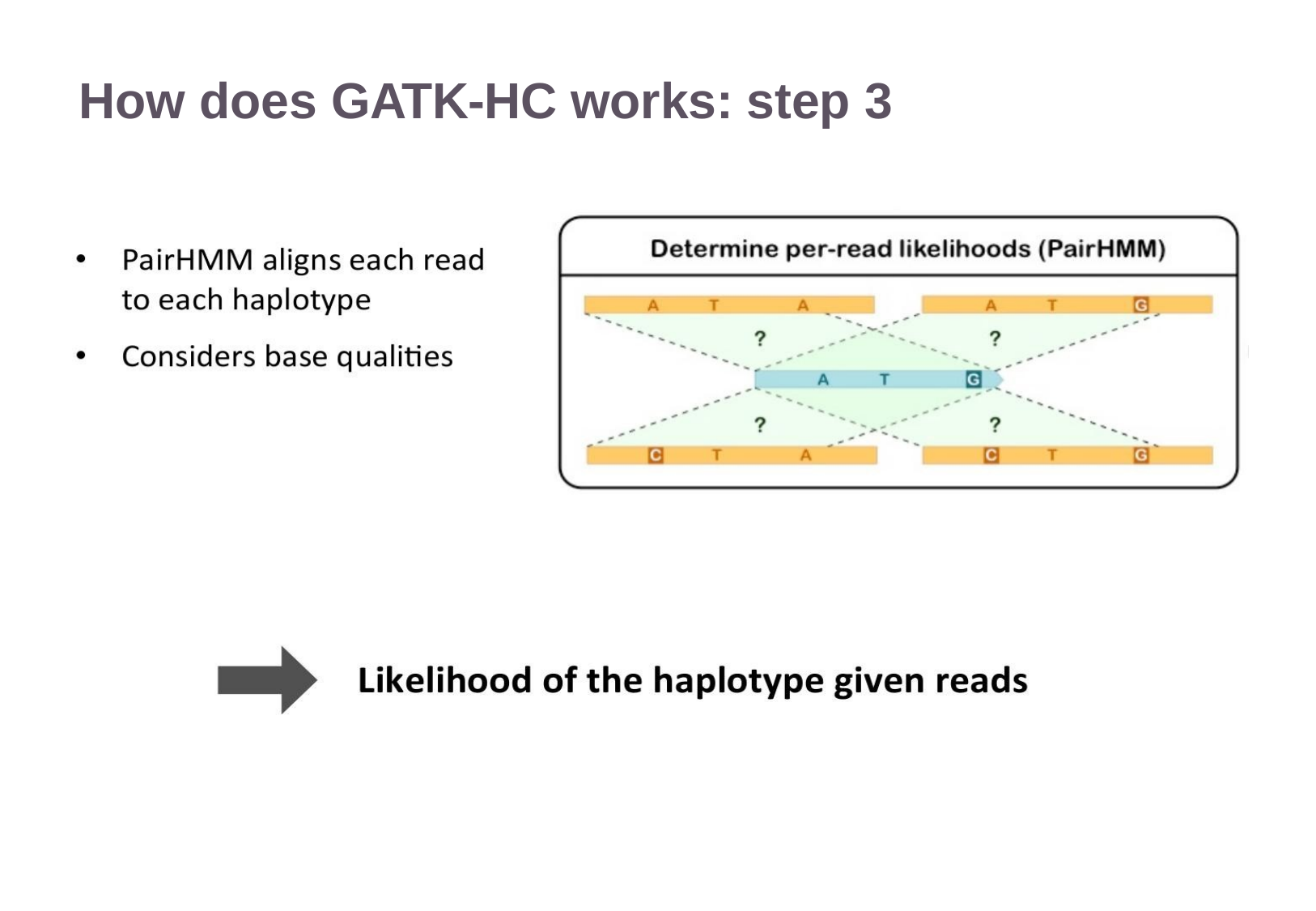

# How does GATK-HC works: step 3

22/11/2016
Variant Calling – Yannick Boursin
21